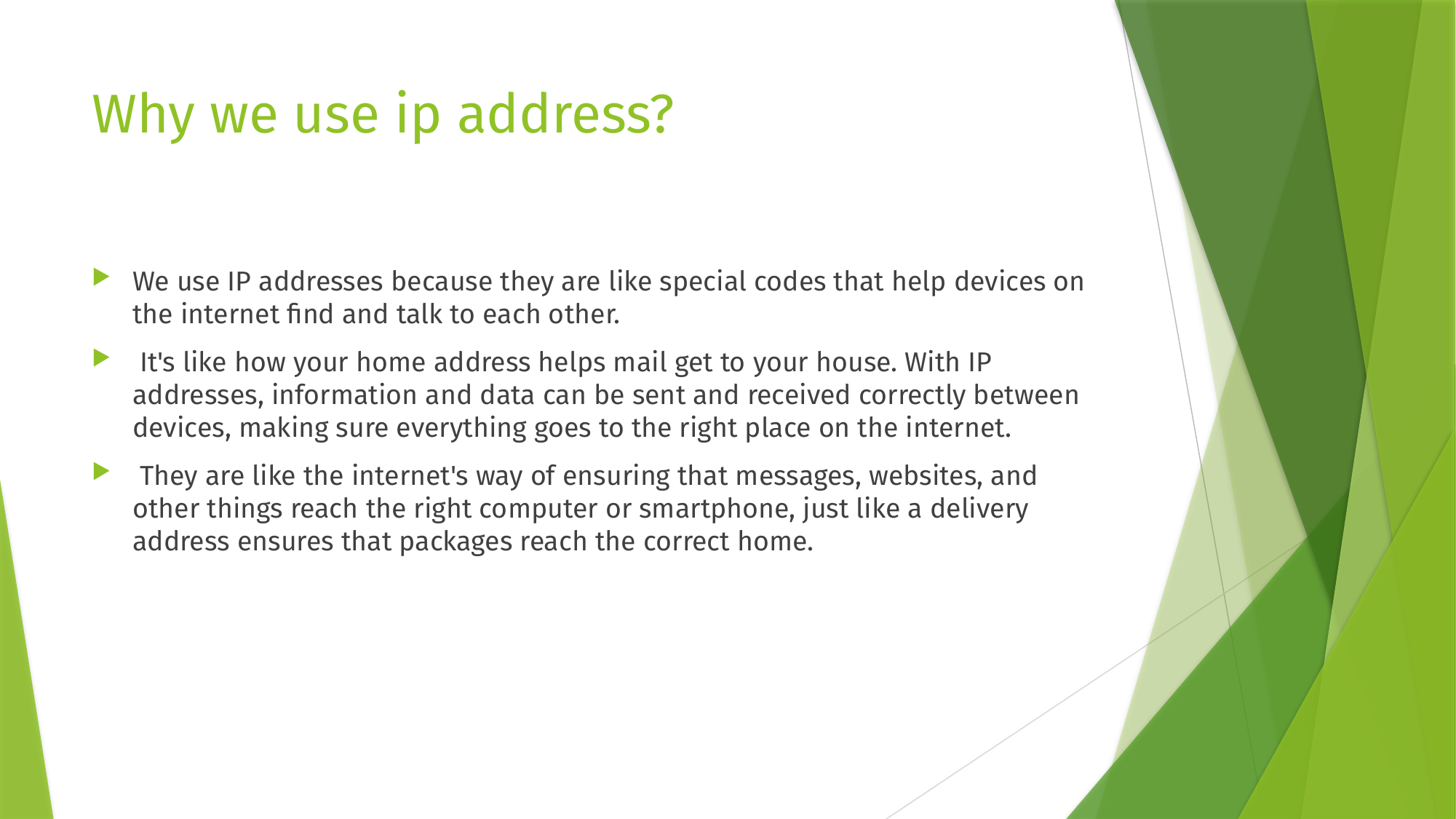

# Why we use ip address?
We use IP addresses because they are like special codes that help devices on the internet find and talk to each other.
 It's like how your home address helps mail get to your house. With IP addresses, information and data can be sent and received correctly between devices, making sure everything goes to the right place on the internet.
 They are like the internet's way of ensuring that messages, websites, and other things reach the right computer or smartphone, just like a delivery address ensures that packages reach the correct home.